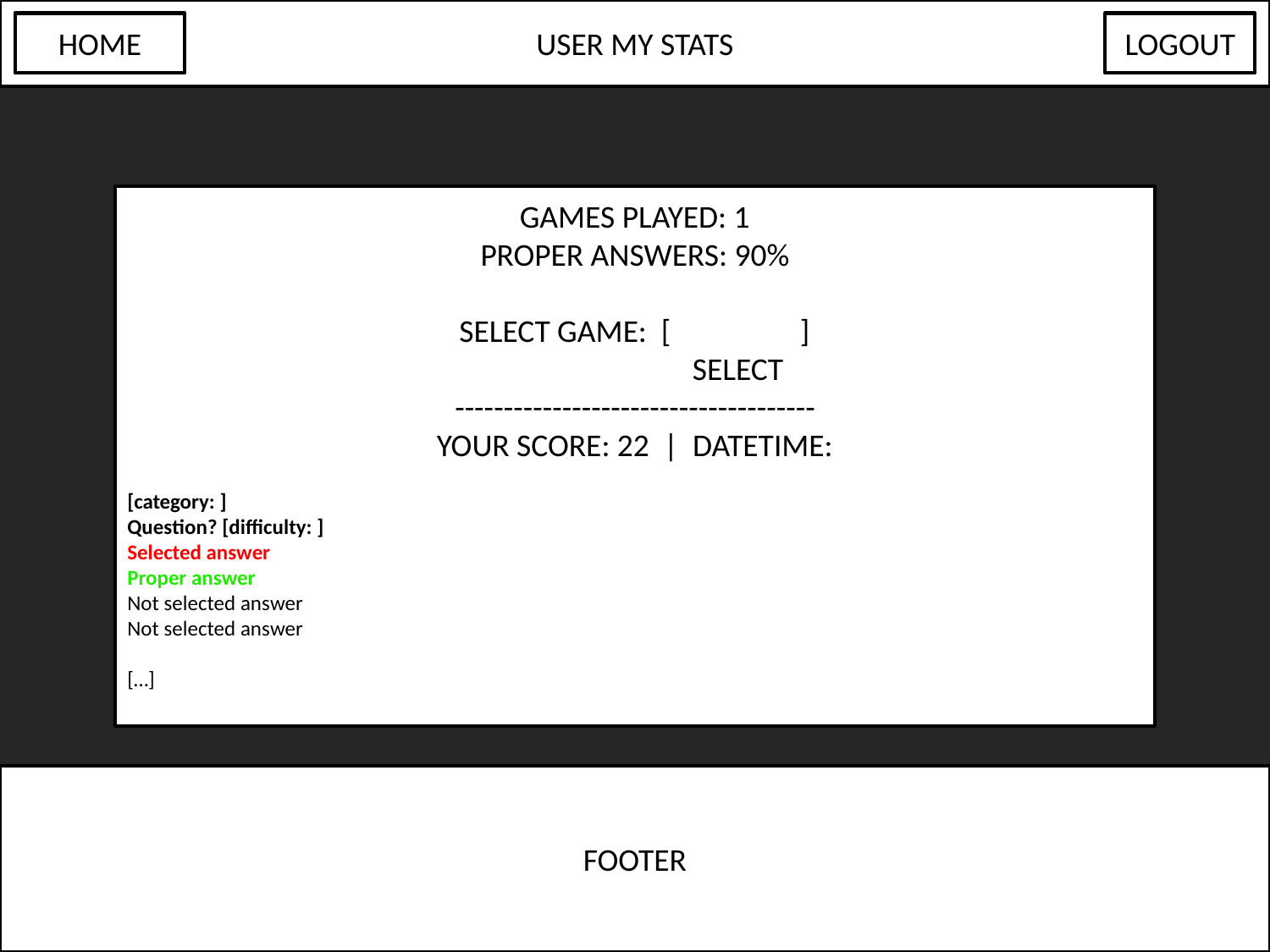

USER MY STATS
HOME
LOGOUT
GAMES PLAYED: 1
PROPER ANSWERS: 90%

SELECT GAME:  [                  ]
	           SELECT
-------------------------------------
YOUR SCORE: 22  |  DATETIME:

[category: ]
Question? [difficulty: ]
Selected answer
Proper answer
Not selected answer
Not selected answer

[…]

FOOTER